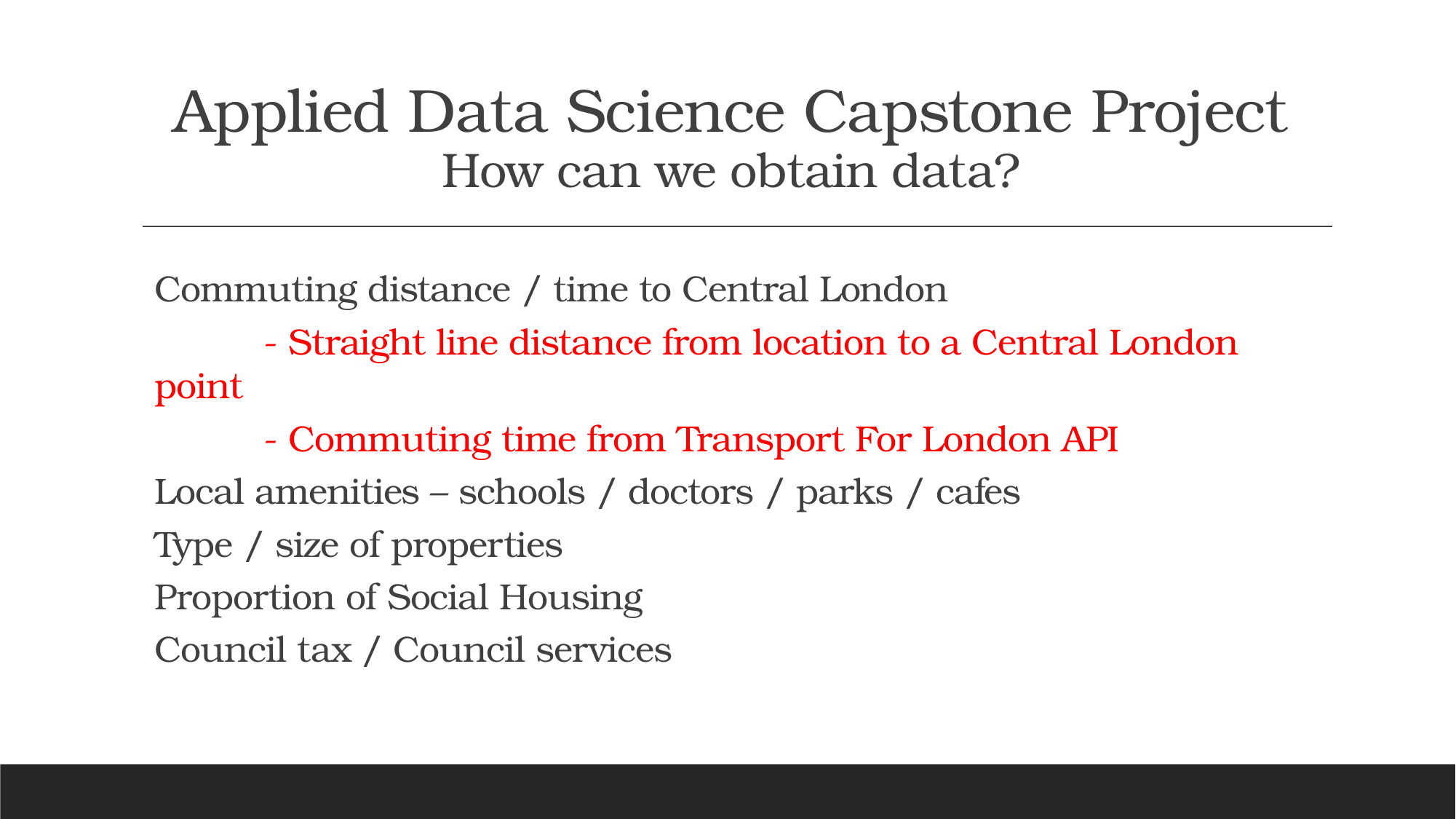

# Applied Data Science Capstone Project How can we obtain data?
Commuting distance / time to Central London
	- Straight line distance from location to a Central London point
	- Commuting time from Transport For London API
Local amenities – schools / doctors / parks / cafes
Type / size of properties
Proportion of Social Housing
Council tax / Council services